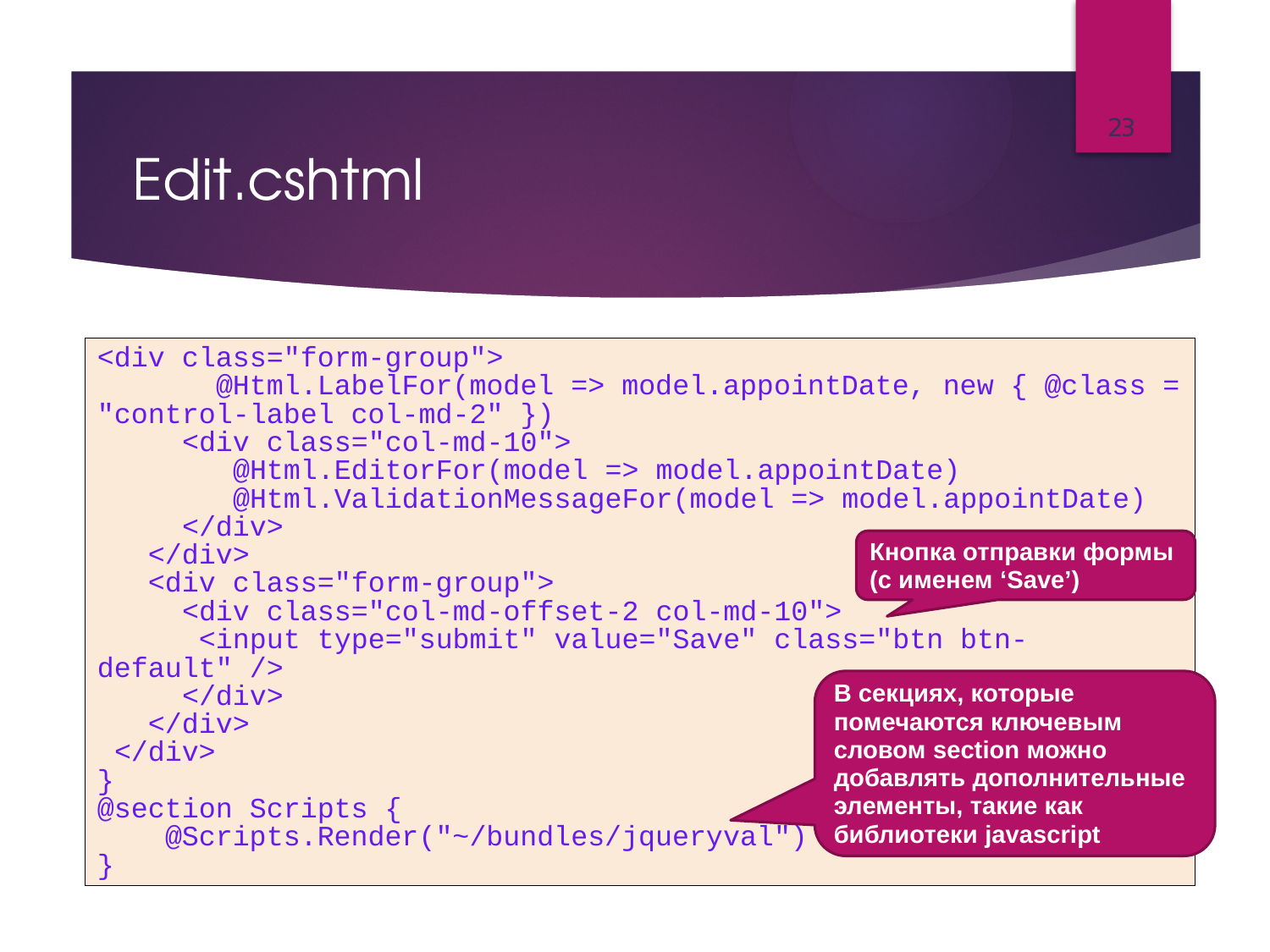

23
# Edit.cshtml
<div class="form-group">
       @Html.LabelFor(model => model.appointDate, new { @class = "control-label col-md-2" })
     <div class="col-md-10">
        @Html.EditorFor(model => model.appointDate)
        @Html.ValidationMessageFor(model => model.appointDate)
     </div>
   </div>
   <div class="form-group">
     <div class="col-md-offset-2 col-md-10">
      <input type="submit" value="Save" class="btn btn-default" />
     </div>
   </div>
 </div>
}
@section Scripts {
    @Scripts.Render("~/bundles/jqueryval")
}
Кнопка отправки формы (с именем ‘Save’)
В секциях, которые помечаются ключевым словом section можно добавлять дополнительные элементы, такие как библиотеки javascript